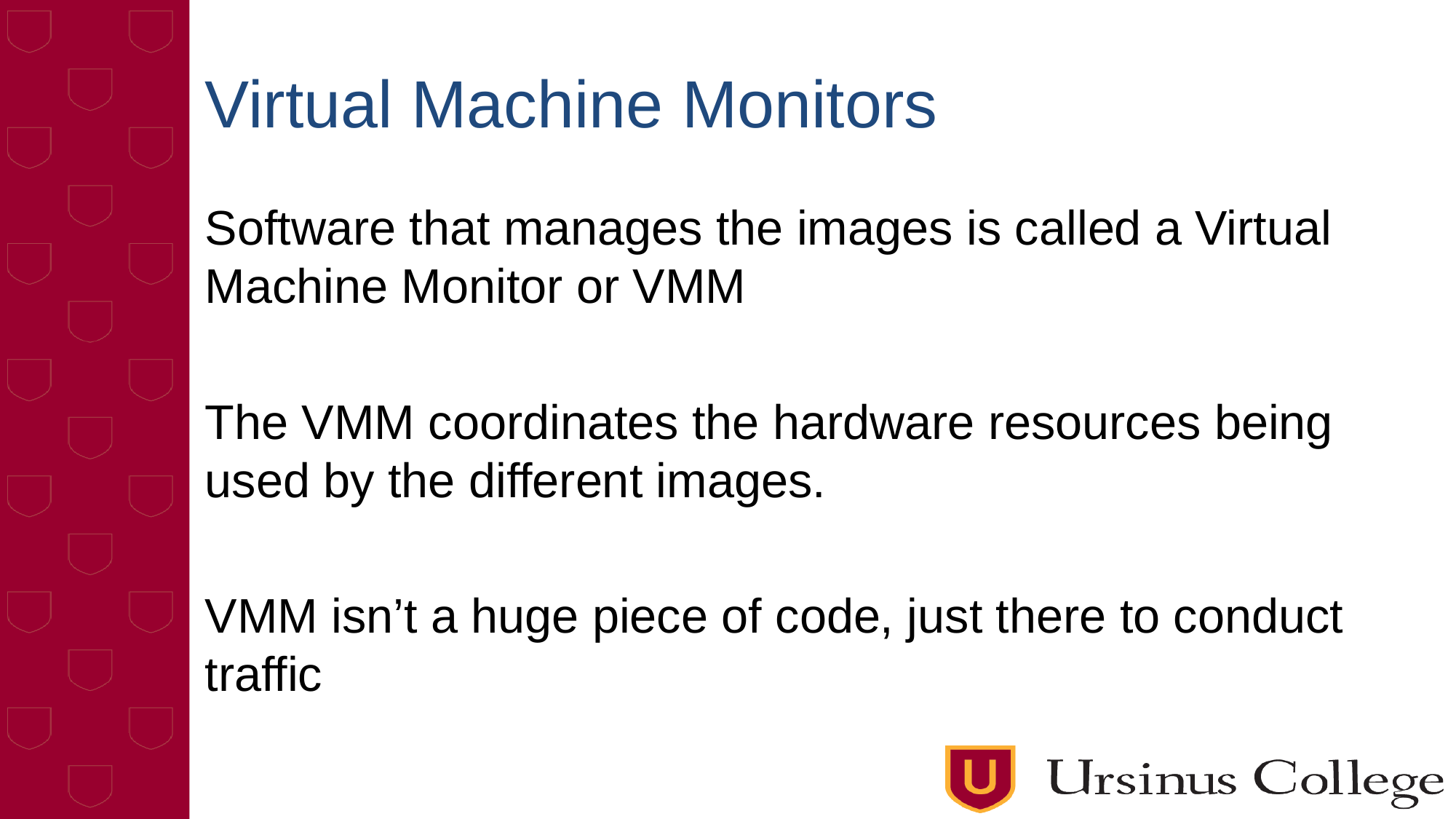

# Virtual Machine Monitors
Software that manages the images is called a Virtual Machine Monitor or VMM

The VMM coordinates the hardware resources being used by the different images.

VMM isn’t a huge piece of code, just there to conduct traffic